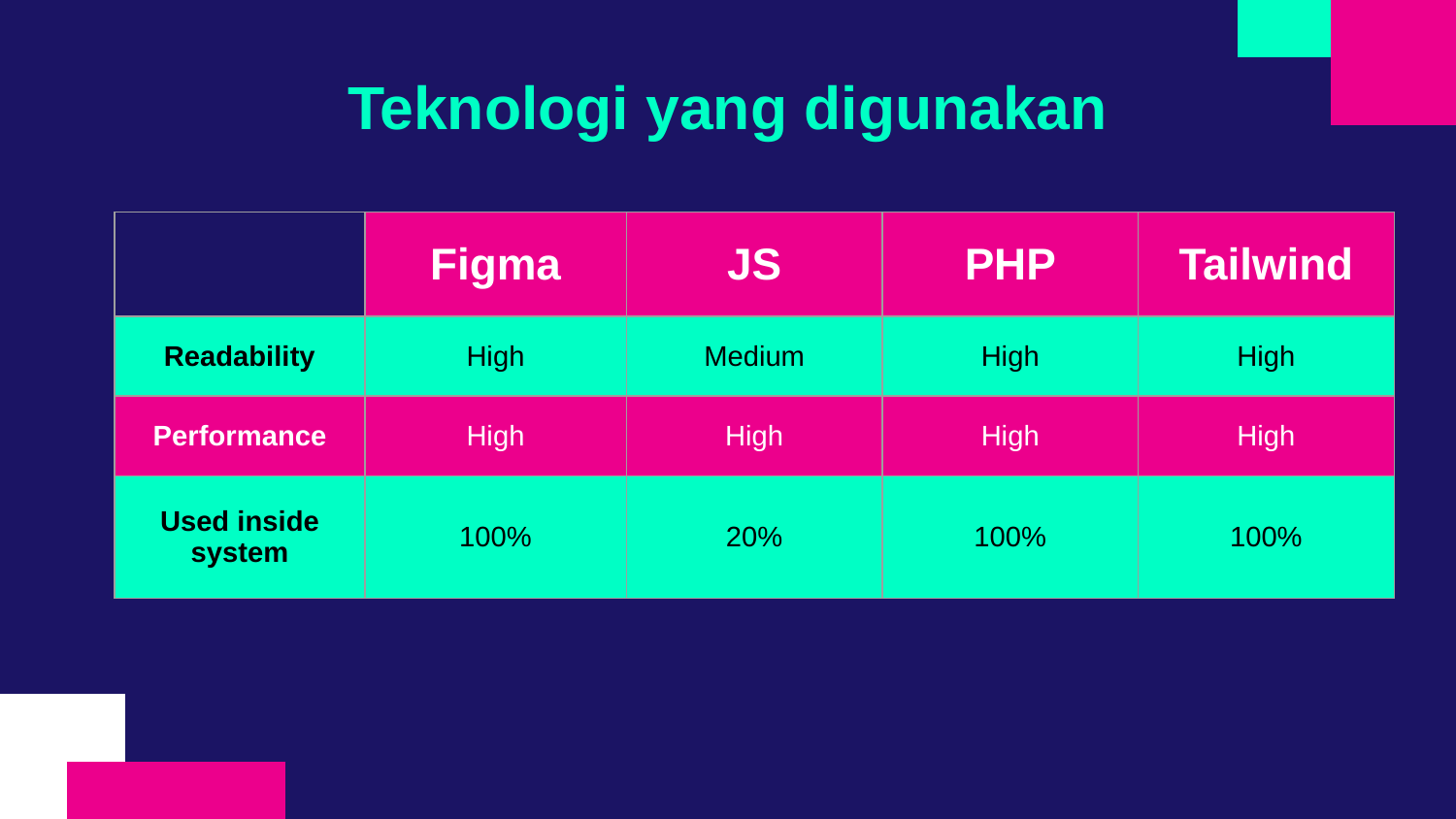

# Teknologi yang digunakan
|  | Figma | JS | PHP | Tailwind |
| --- | --- | --- | --- | --- |
| Readability | High | Medium | High | High |
| Performance | High | High | High | High |
| Used inside system | 100% | 20% | 100% | 100% |